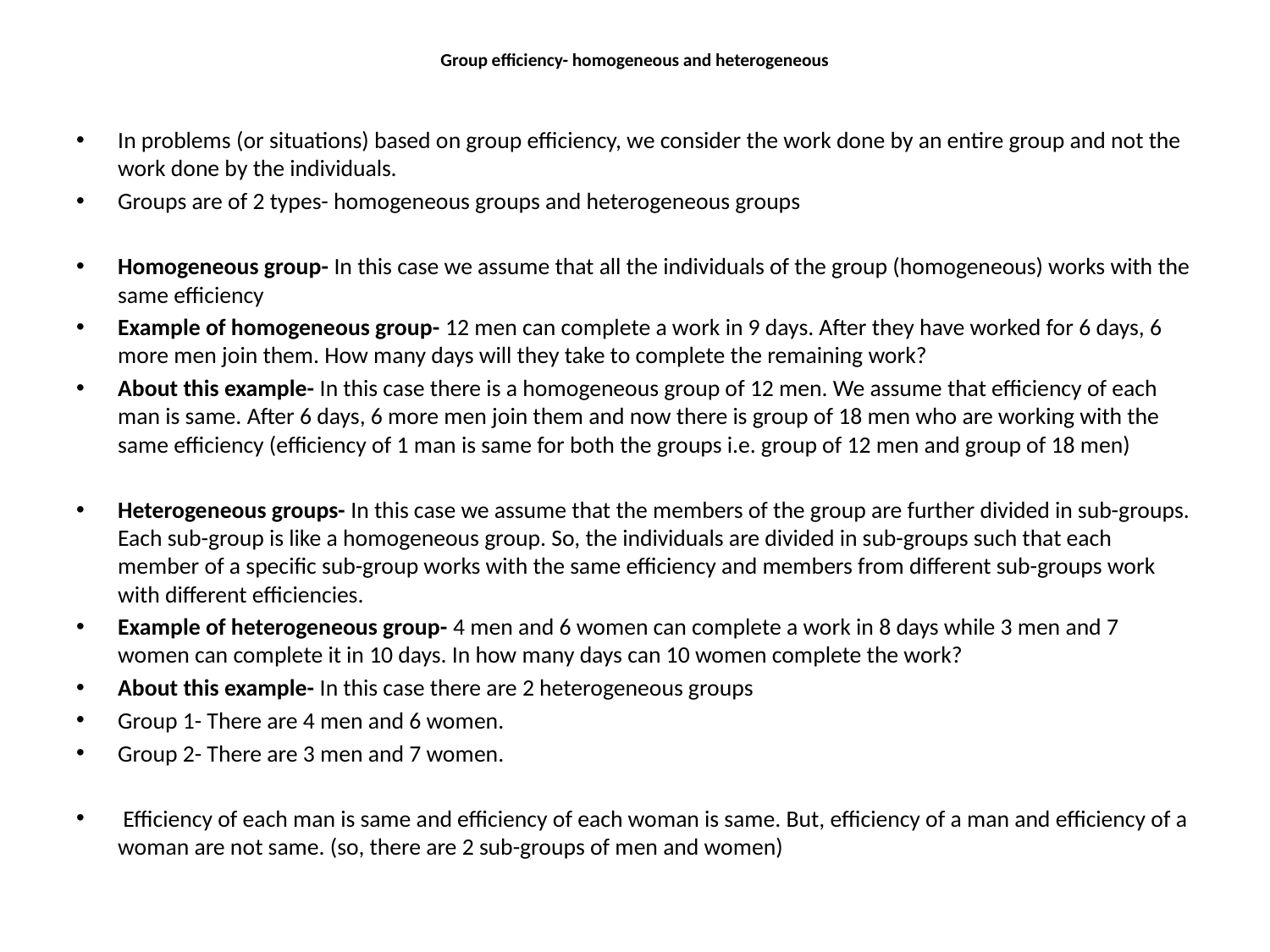

# Group efficiency- homogeneous and heterogeneous
In problems (or situations) based on group efficiency, we consider the work done by an entire group and not the work done by the individuals.
Groups are of 2 types- homogeneous groups and heterogeneous groups

Homogeneous group- In this case we assume that all the individuals of the group (homogeneous) works with the same efficiency
Example of homogeneous group- 12 men can complete a work in 9 days. After they have worked for 6 days, 6 more men join them. How many days will they take to complete the remaining work?
About this example- In this case there is a homogeneous group of 12 men. We assume that efficiency of each man is same. After 6 days, 6 more men join them and now there is group of 18 men who are working with the same efficiency (efficiency of 1 man is same for both the groups i.e. group of 12 men and group of 18 men)

Heterogeneous groups- In this case we assume that the members of the group are further divided in sub-groups. Each sub-group is like a homogeneous group. So, the individuals are divided in sub-groups such that each member of a specific sub-group works with the same efficiency and members from different sub-groups work with different efficiencies.
Example of heterogeneous group- 4 men and 6 women can complete a work in 8 days while 3 men and 7 women can complete it in 10 days. In how many days can 10 women complete the work?
About this example- In this case there are 2 heterogeneous groups
Group 1- There are 4 men and 6 women.
Group 2- There are 3 men and 7 women.

 Efficiency of each man is same and efficiency of each woman is same. But, efficiency of a man and efficiency of a woman are not same. (so, there are 2 sub-groups of men and women)